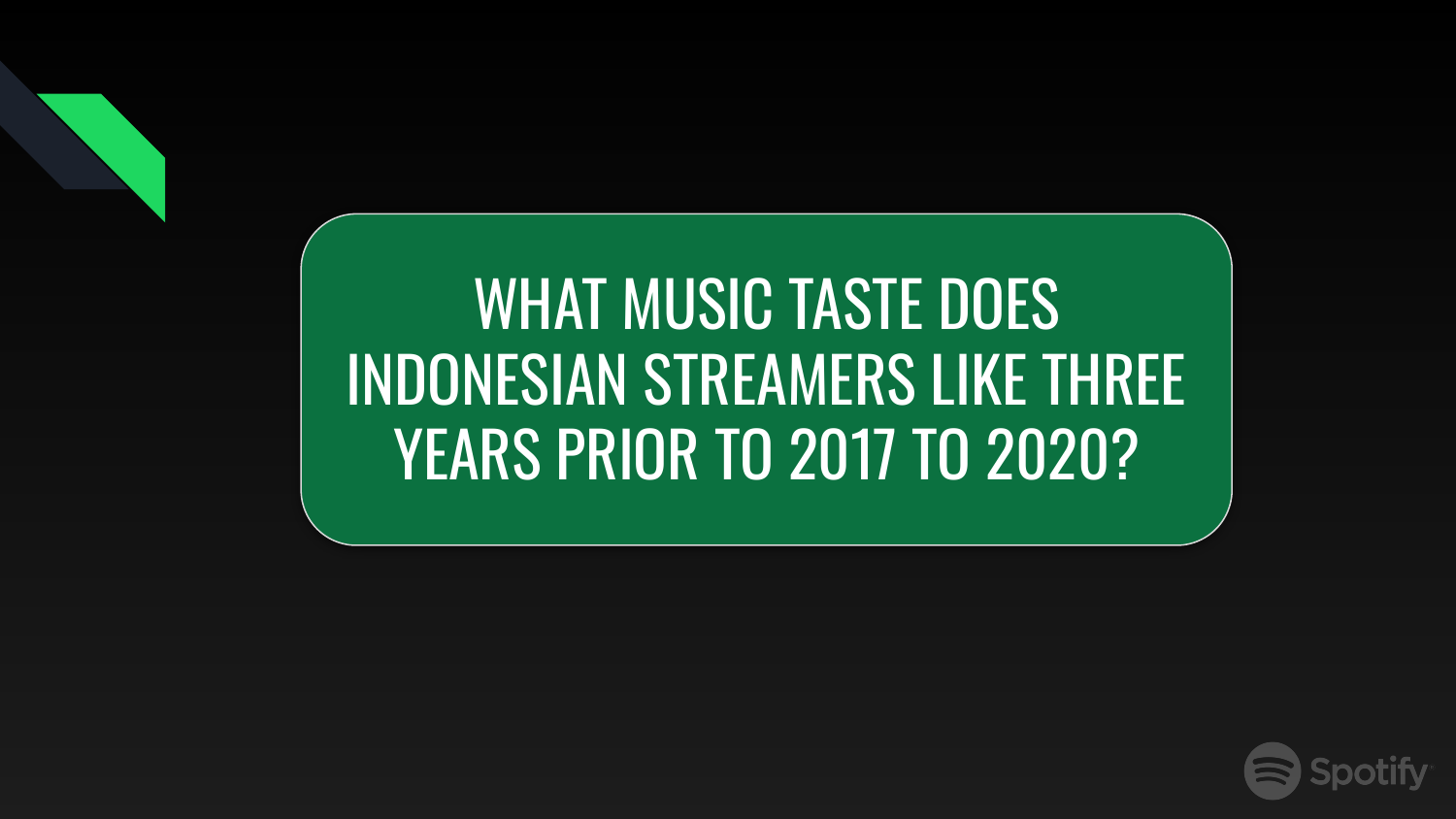

WHAT MUSIC TASTE DOES INDONESIAN STREAMERS LIKE THREE YEARS PRIOR TO 2017 TO 2020?